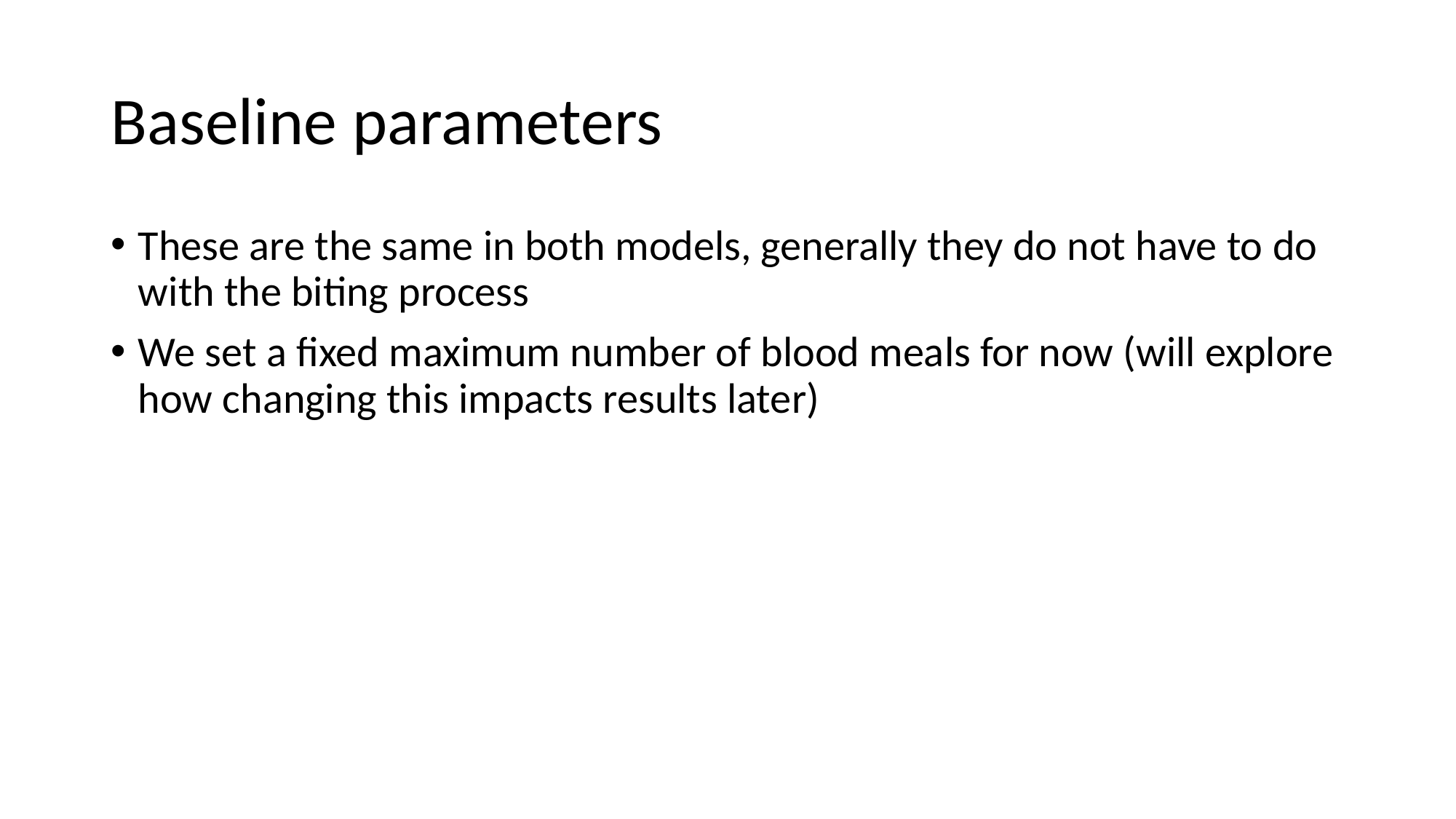

# Baseline parameters
These are the same in both models, generally they do not have to do with the biting process
We set a fixed maximum number of blood meals for now (will explore how changing this impacts results later)